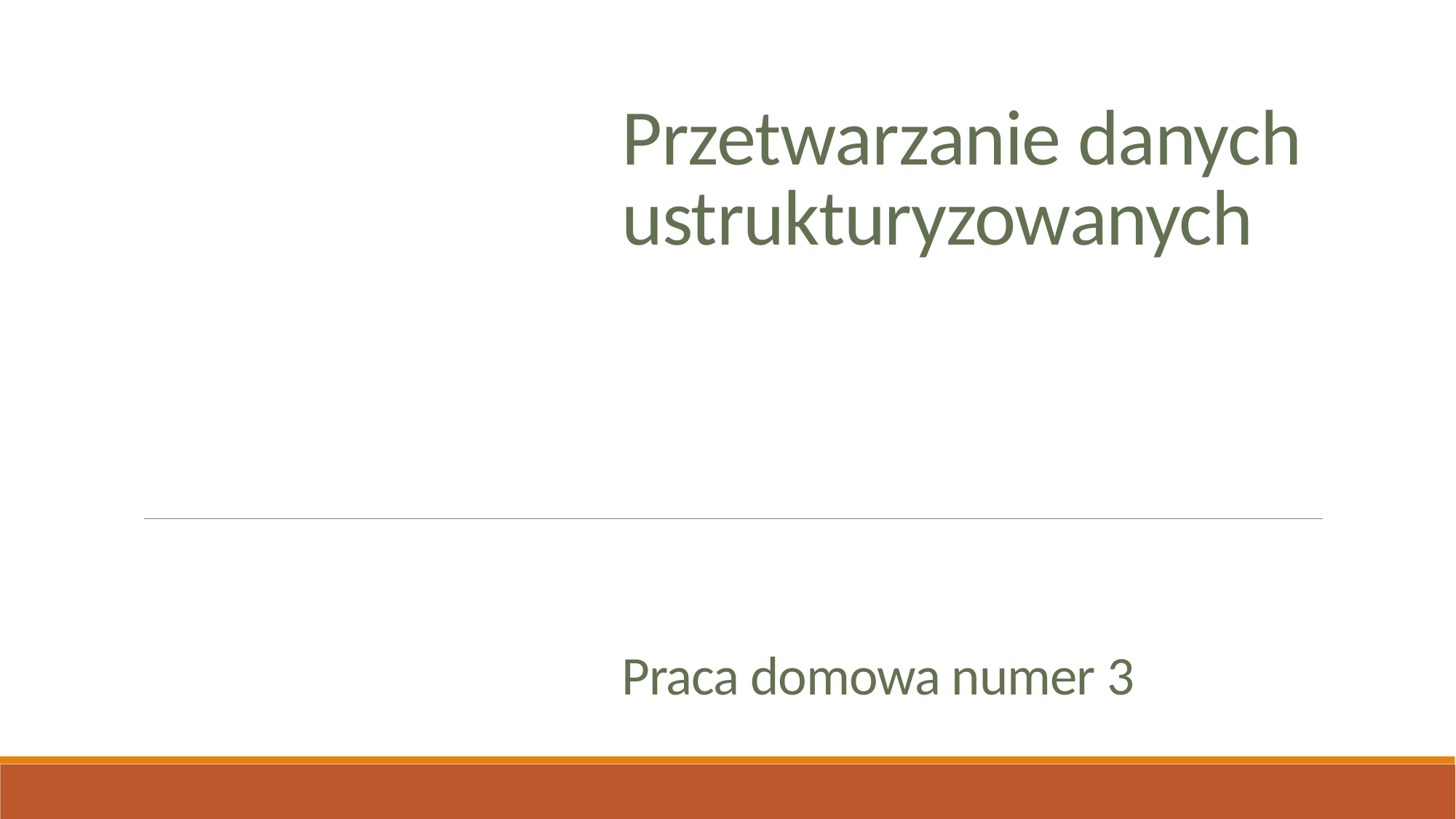

# Przetwarzanie danych ustrukturyzowanych Praca domowa numer 3
  Maciej Malewicz
                &
Konrad Leszczyński